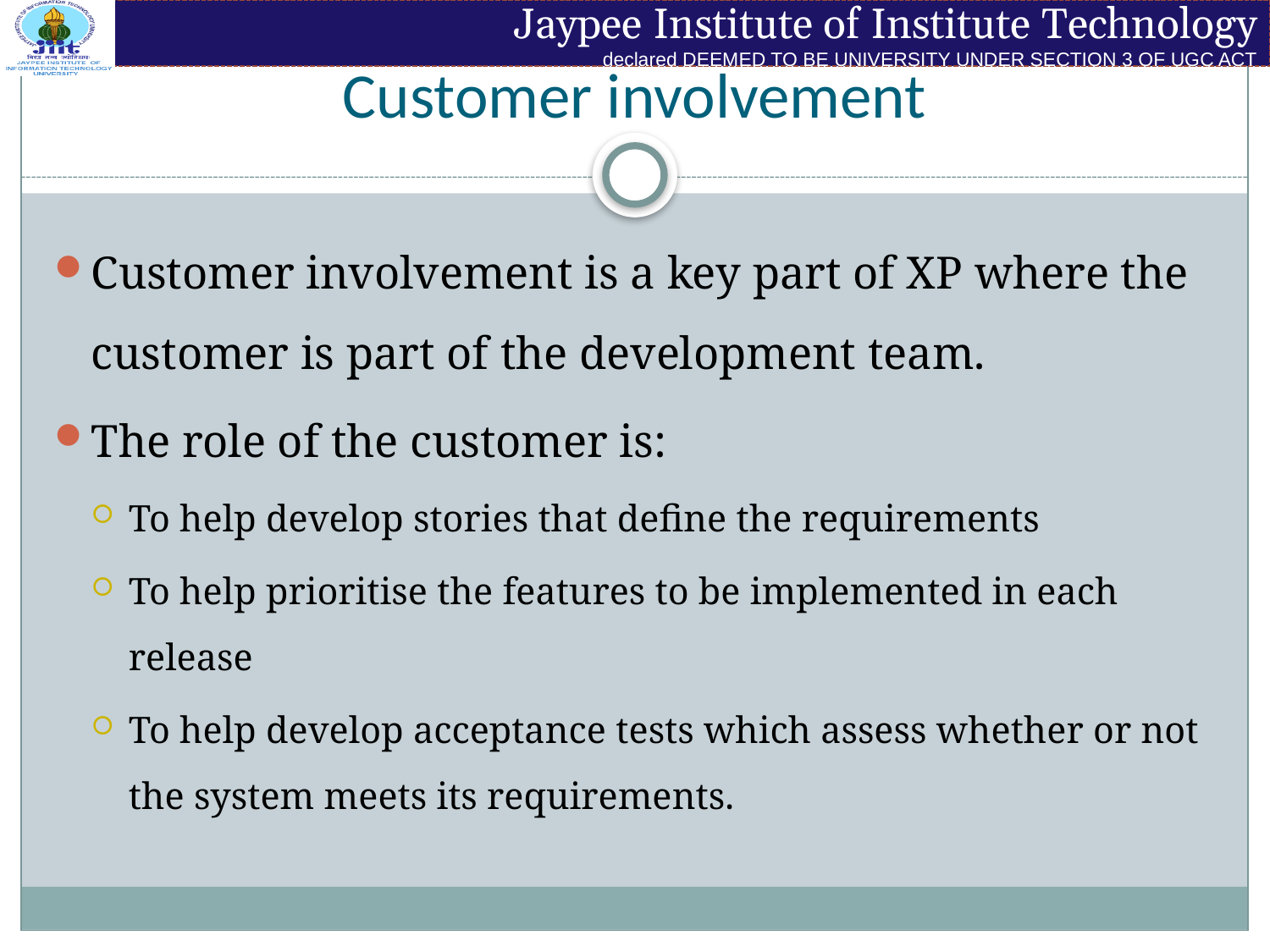

# Customer involvement
Customer involvement is a key part of XP where the customer is part of the development team.
The role of the customer is:
To help develop stories that define the requirements
To help prioritise the features to be implemented in each
release
To help develop acceptance tests which assess whether or not
the system meets its requirements.
20